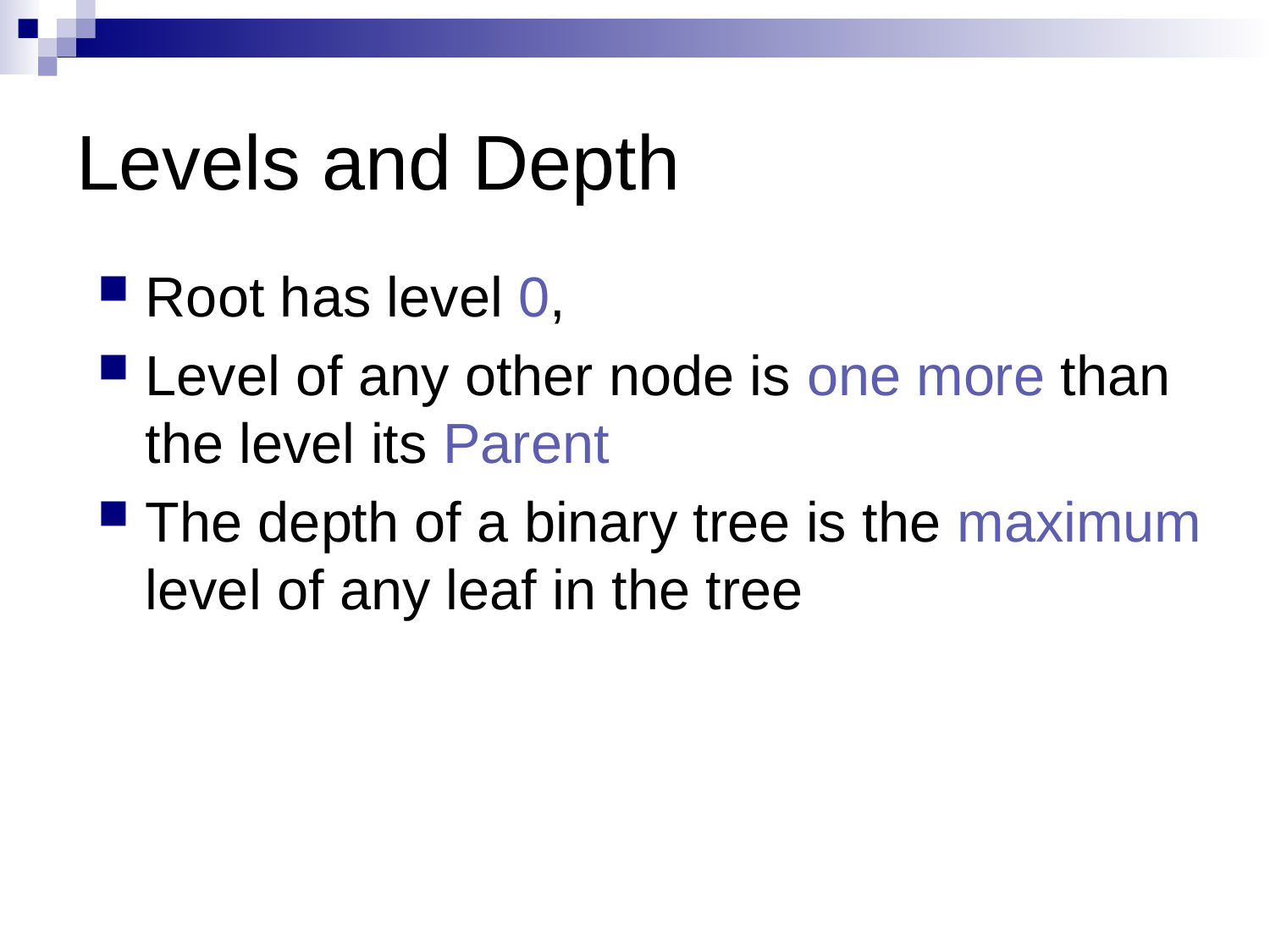

# Levels and Depth
Root has level 0,
Level of any other node is one more than the level its Parent
The depth of a binary tree is the maximum level of any leaf in the tree